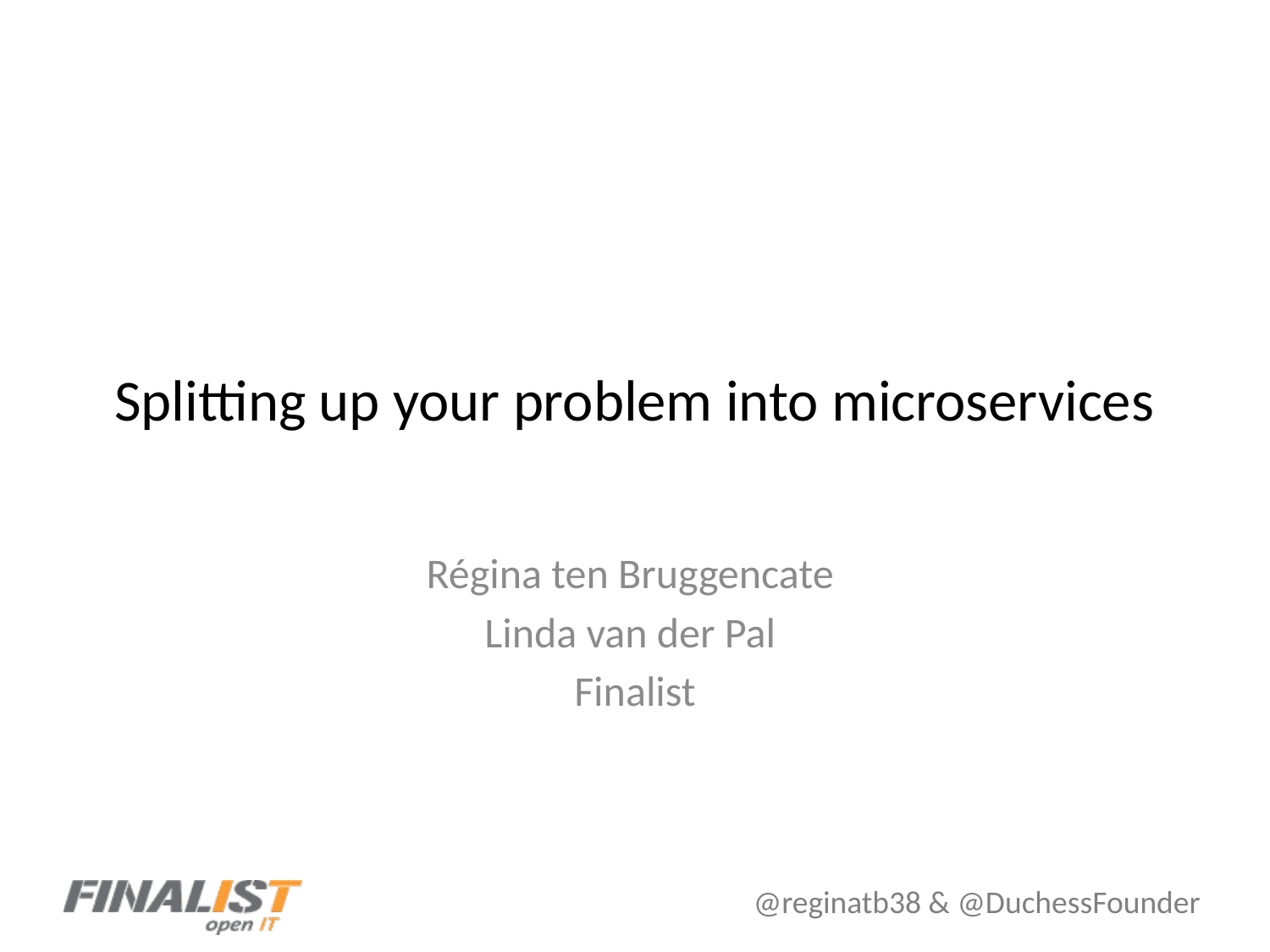

# Splitting up your problem into microservices
Régina ten Bruggencate
Linda van der Pal
Finalist